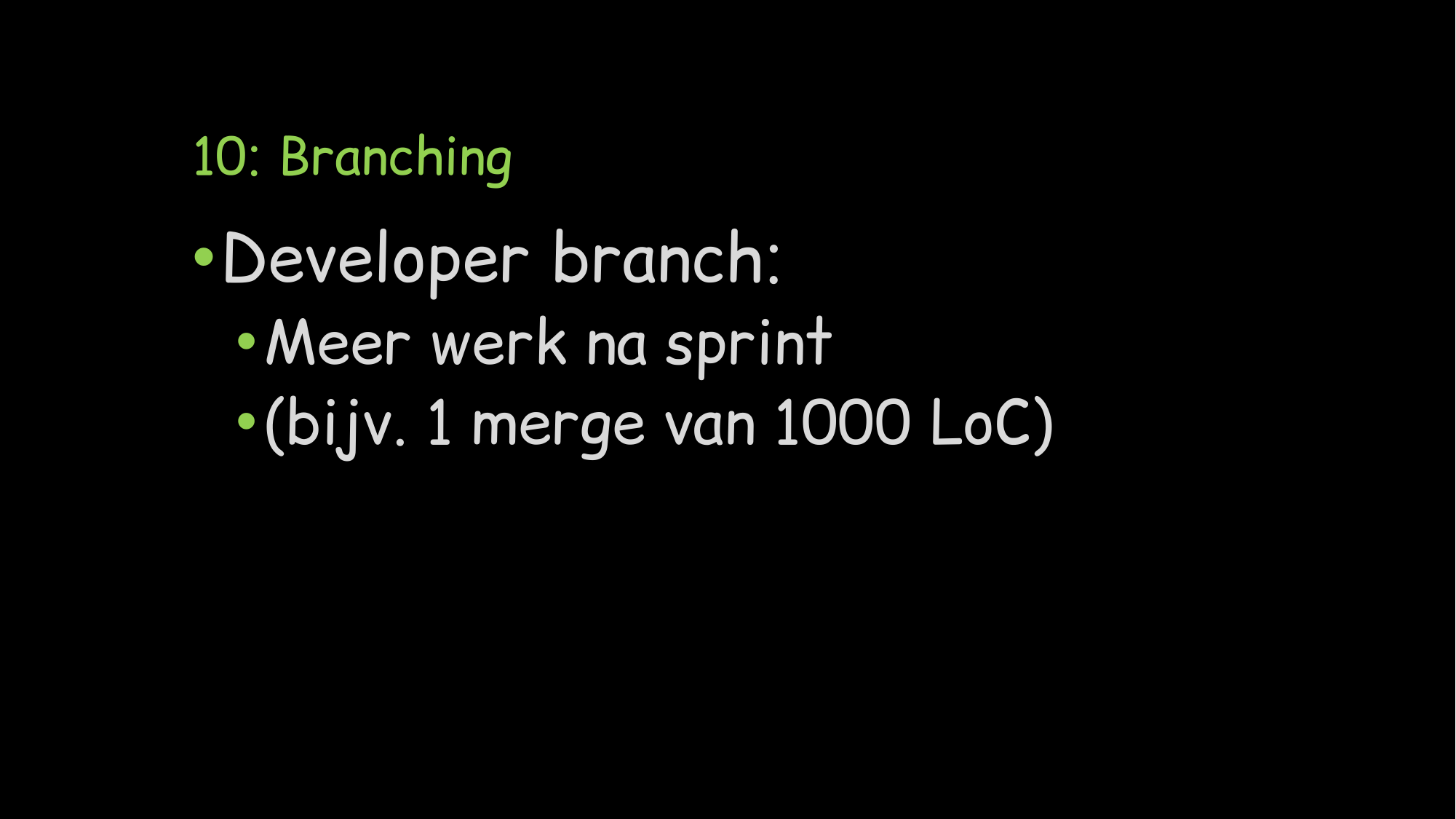

# 10: Branching
Developer branch:
Meer werk na sprint
(bijv. 1 merge van 1000 LoC)